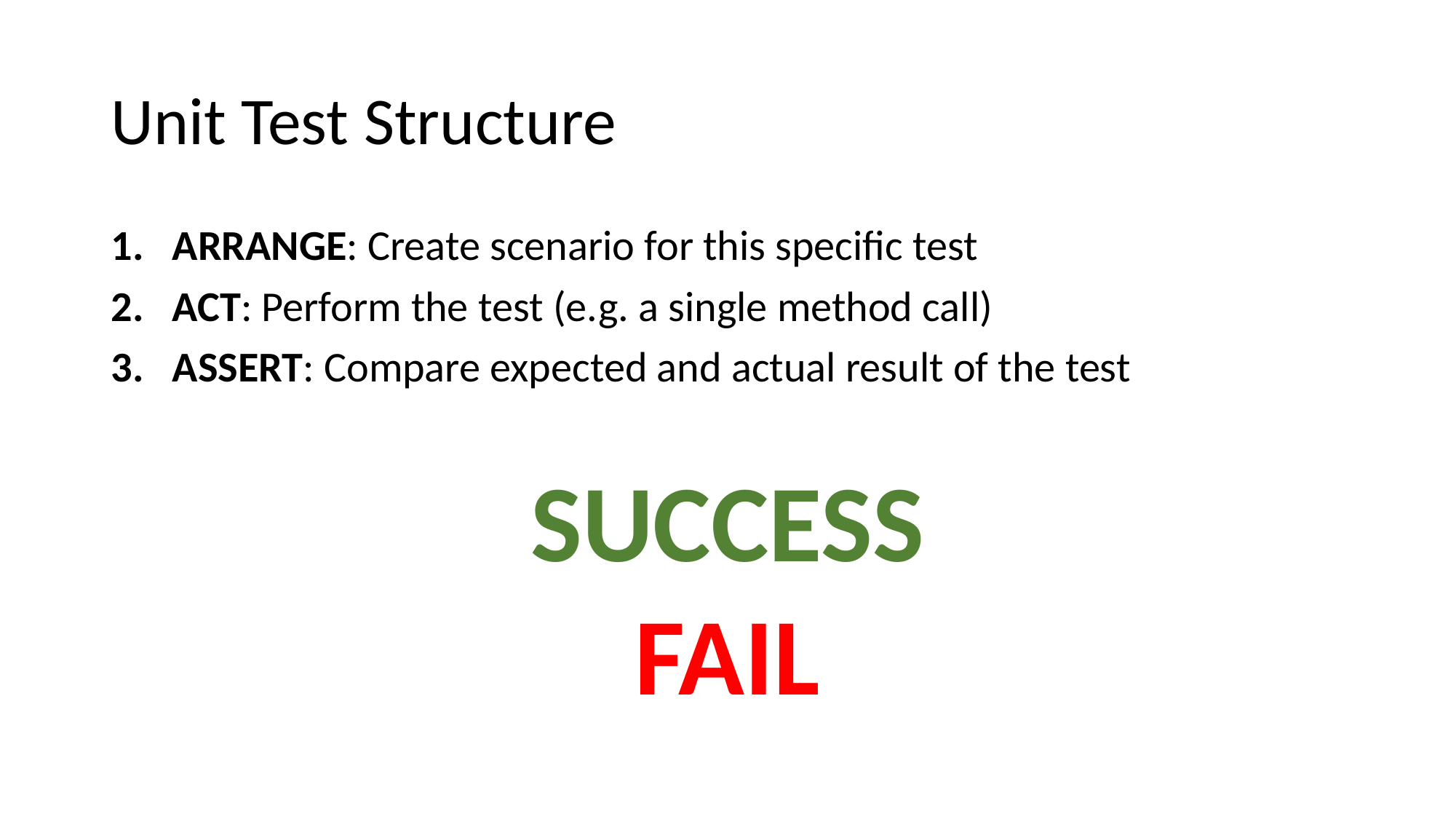

# Unit Test Structure
ARRANGE: Create scenario for this specific test
ACT: Perform the test (e.g. a single method call)
ASSERT: Compare expected and actual result of the test

SUCCESS
FAIL